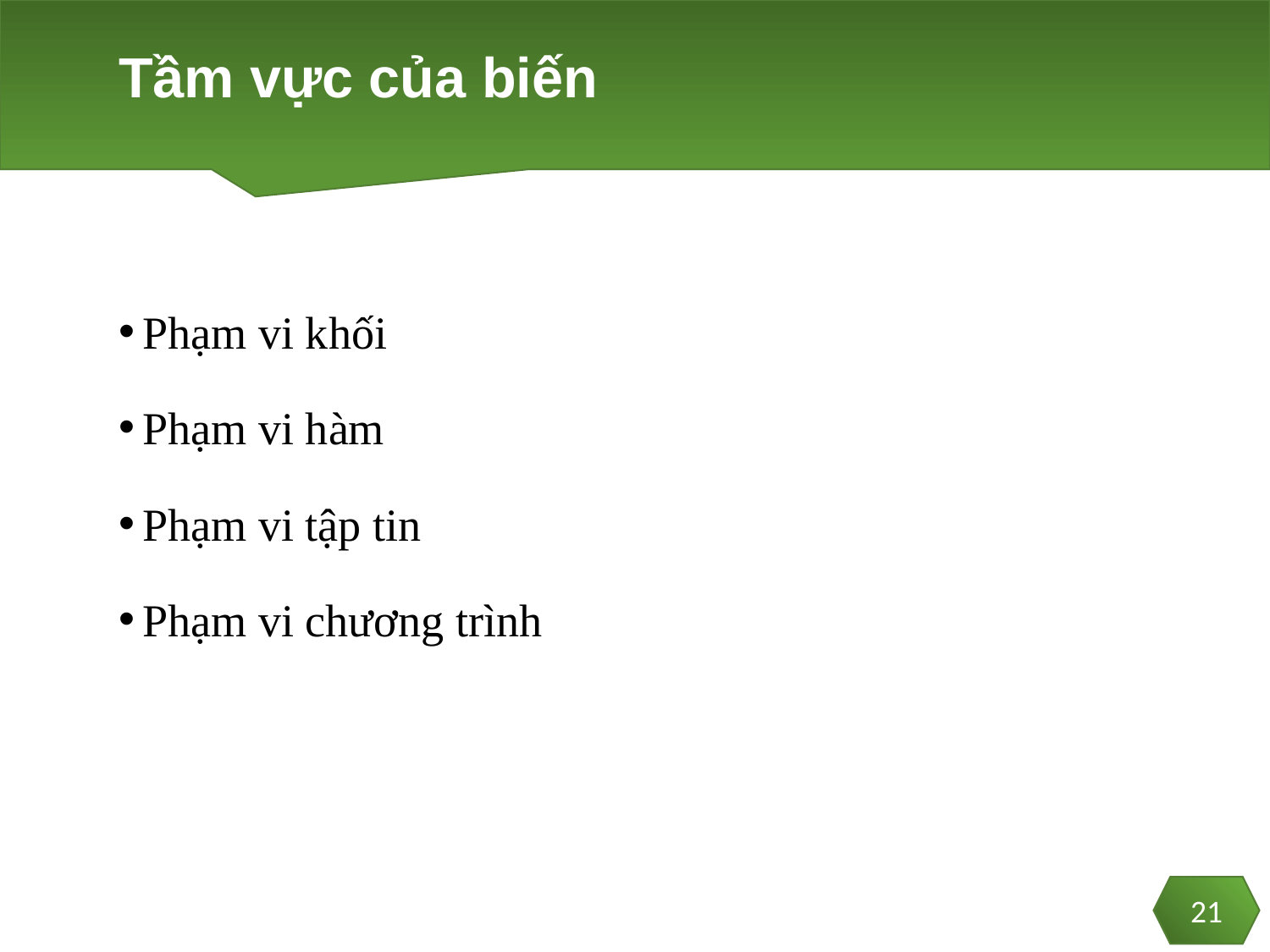

# Tầm vực của biến

Phạm vi khối
Phạm vi hàm
Phạm vi tập tin
Phạm vi chương trình